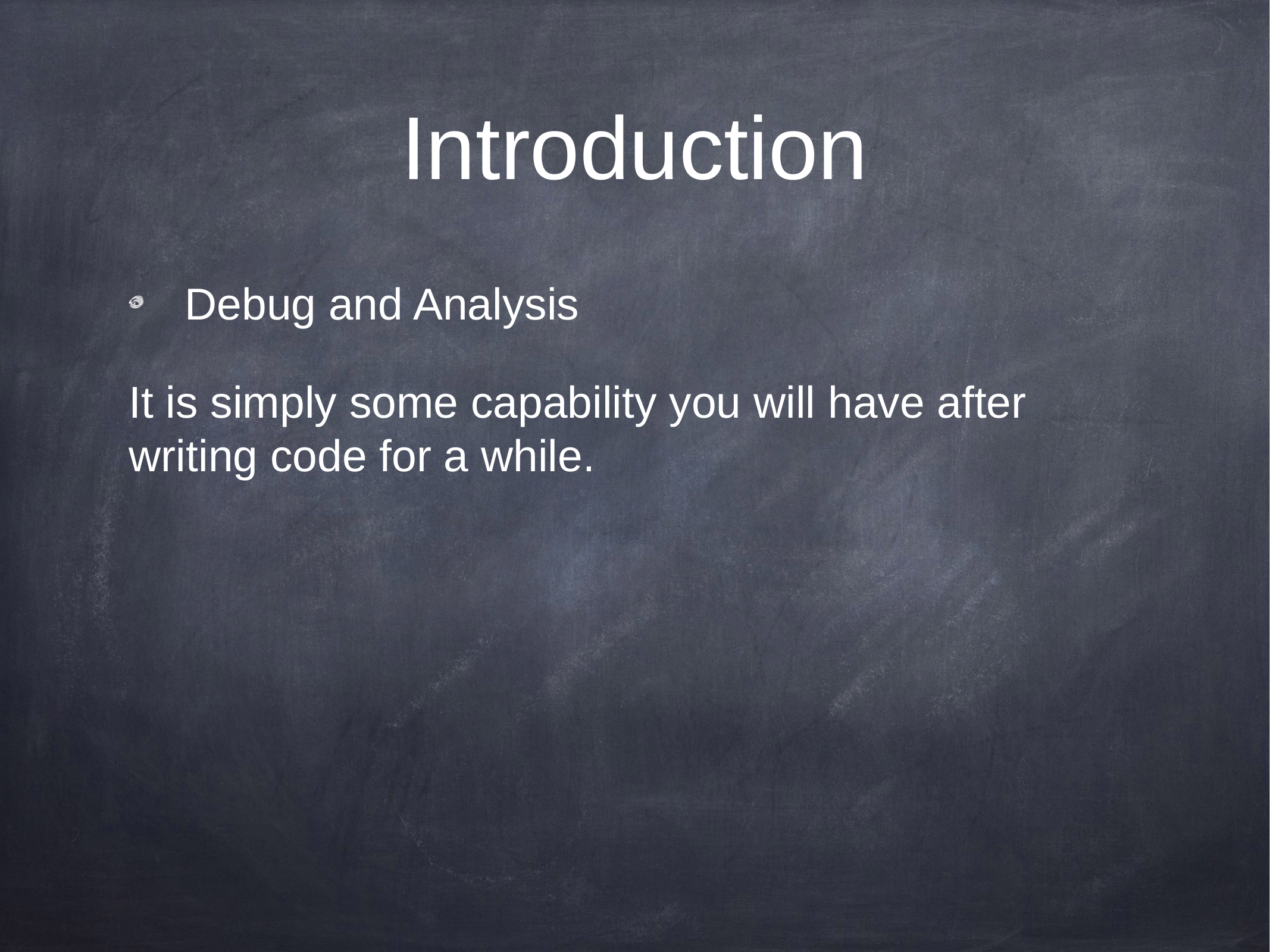

# Introduction
Debug and Analysis
It is simply some capability you will have after writing code for a while.